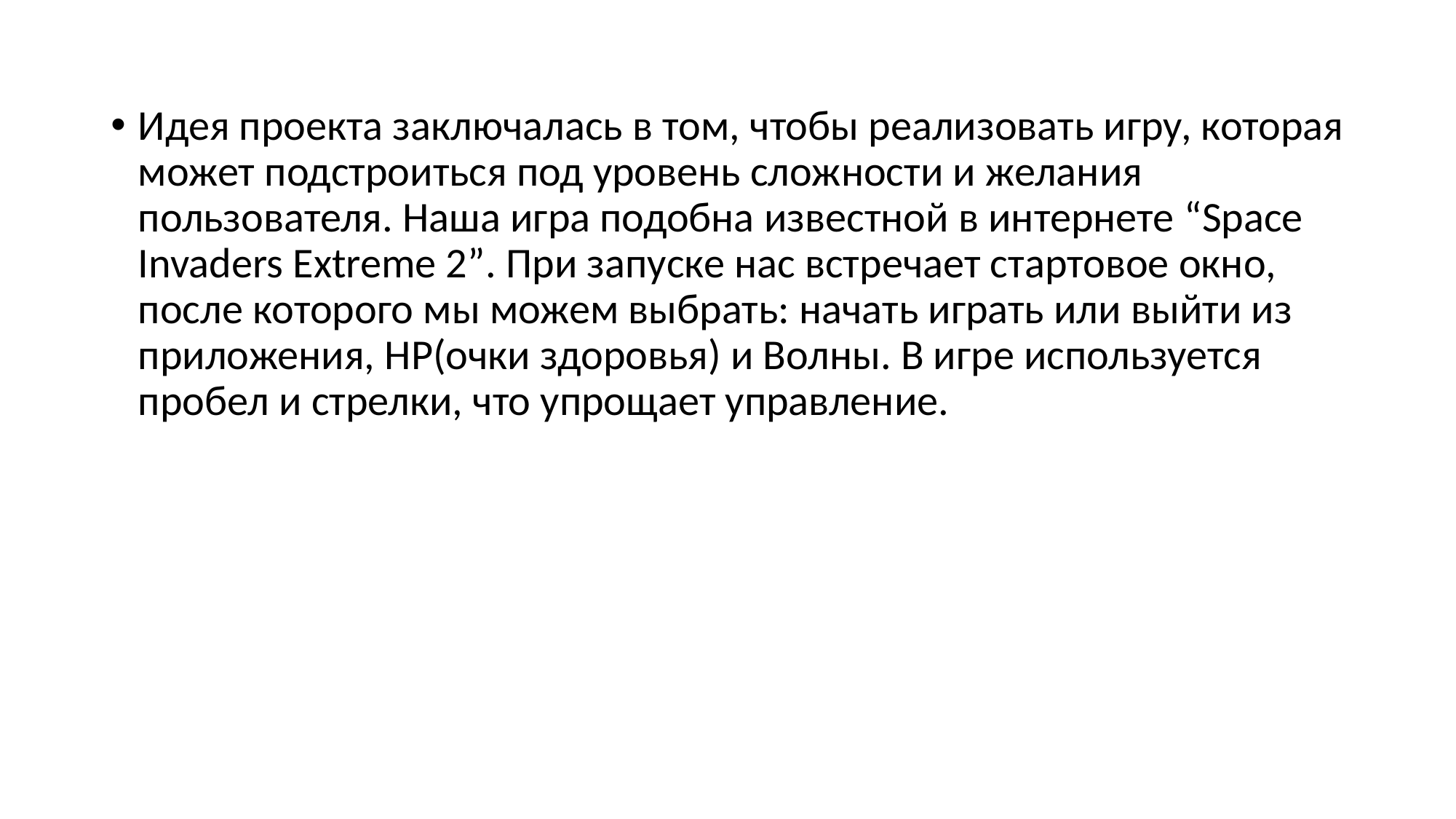

Идея проекта заключалась в том, чтобы реализовать игру, которая может подстроиться под уровень сложности и желания пользователя. Наша игра подобна известной в интернете “Space Invaders Extreme 2”. При запуске нас встречает стартовое окно, после которого мы можем выбрать: начать играть или выйти из приложения, HP(очки здоровья) и Волны. В игре используется пробел и стрелки, что упрощает управление.